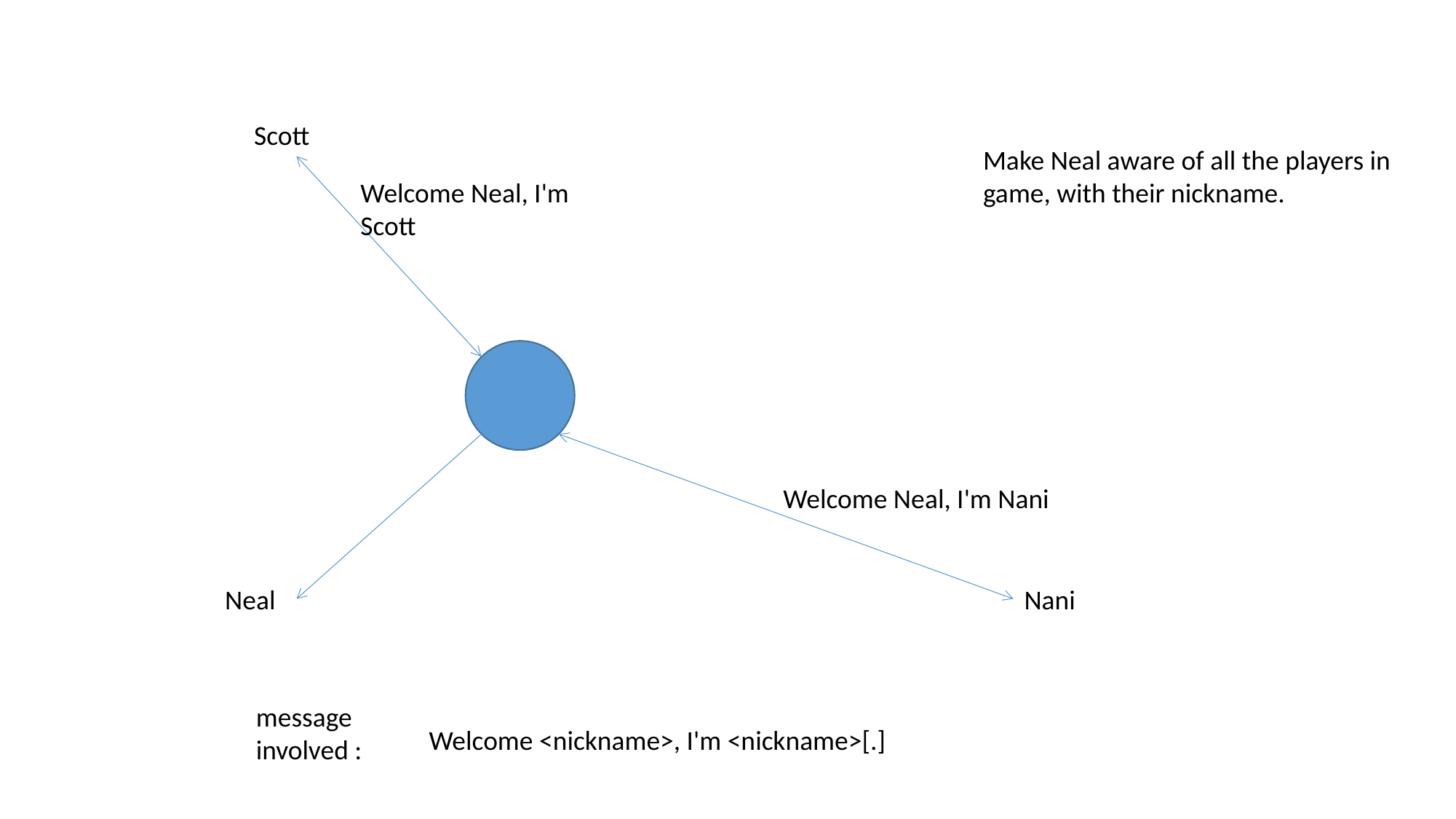

Scott
Make Neal aware of all the players in game, with their nickname.
Welcome Neal, I'm Scott

Welcome Neal, I'm Nani
Neal
Nani
message
involved :
Welcome <nickname>, I'm <nickname>[.]